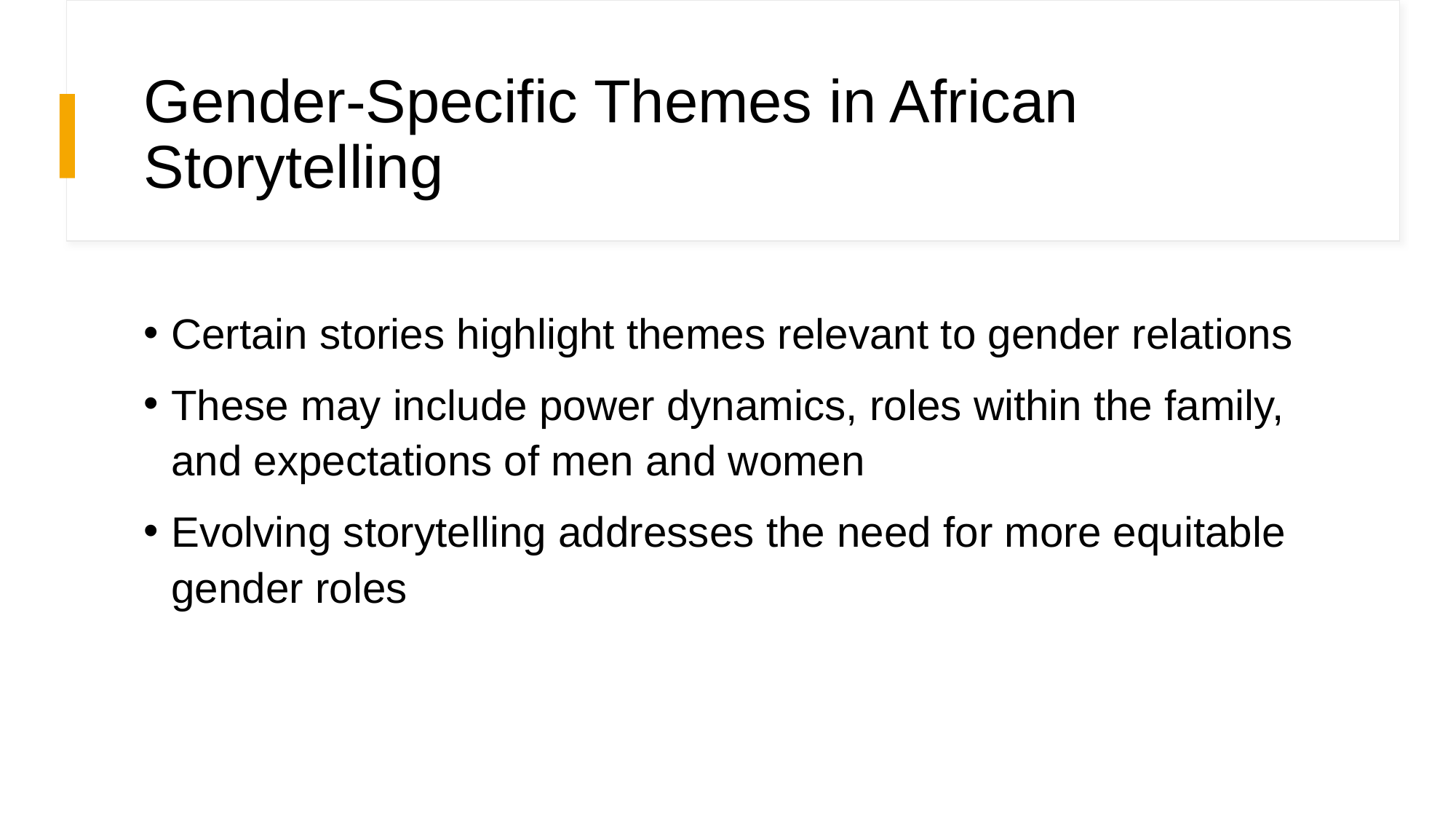

# Gender-Specific Themes in African Storytelling
Certain stories highlight themes relevant to gender relations
These may include power dynamics, roles within the family, and expectations of men and women
Evolving storytelling addresses the need for more equitable gender roles